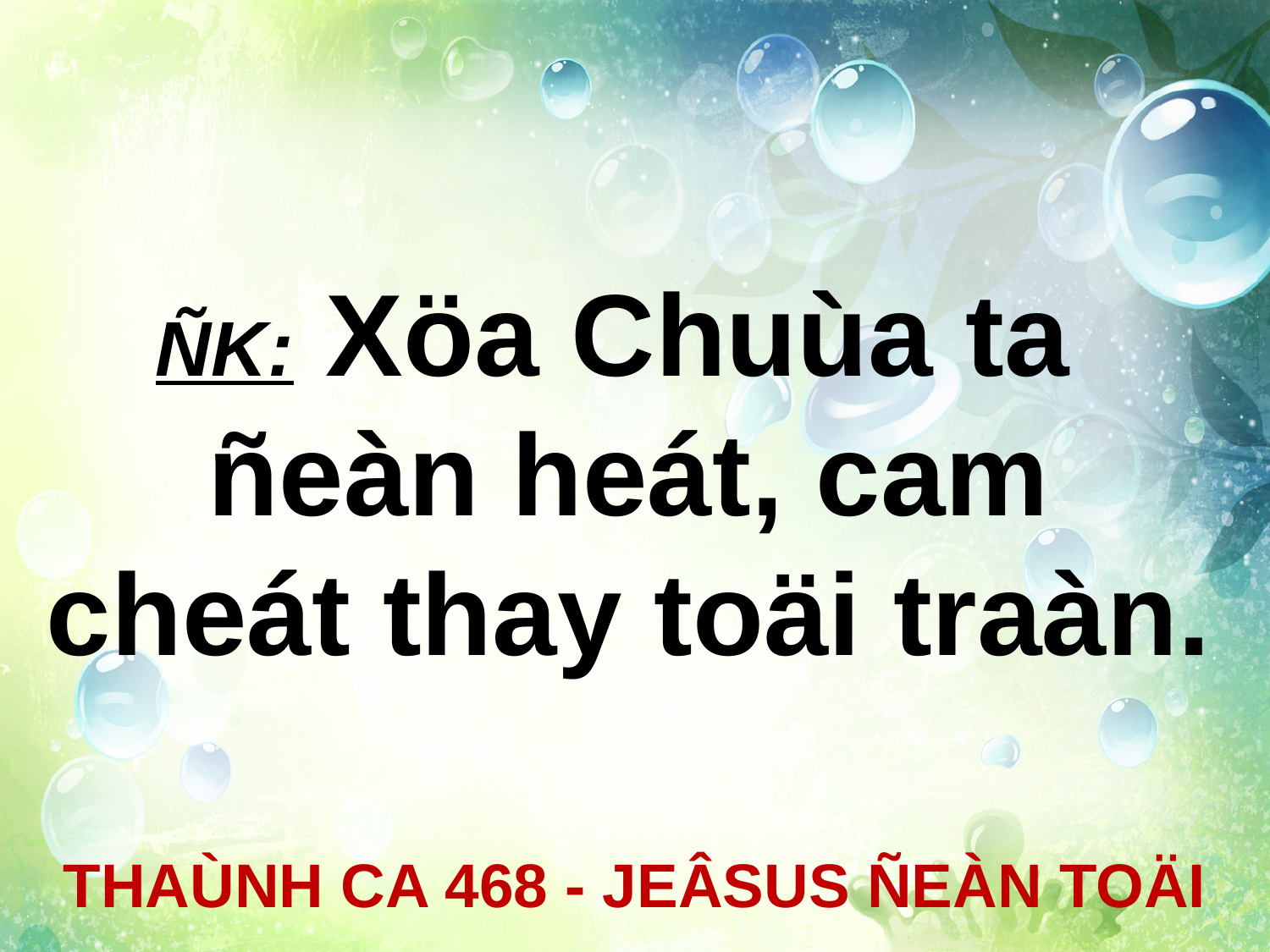

ÑK: Xöa Chuùa ta
ñeàn heát, cam cheát thay toäi traàn.
THAÙNH CA 468 - JEÂSUS ÑEÀN TOÄI